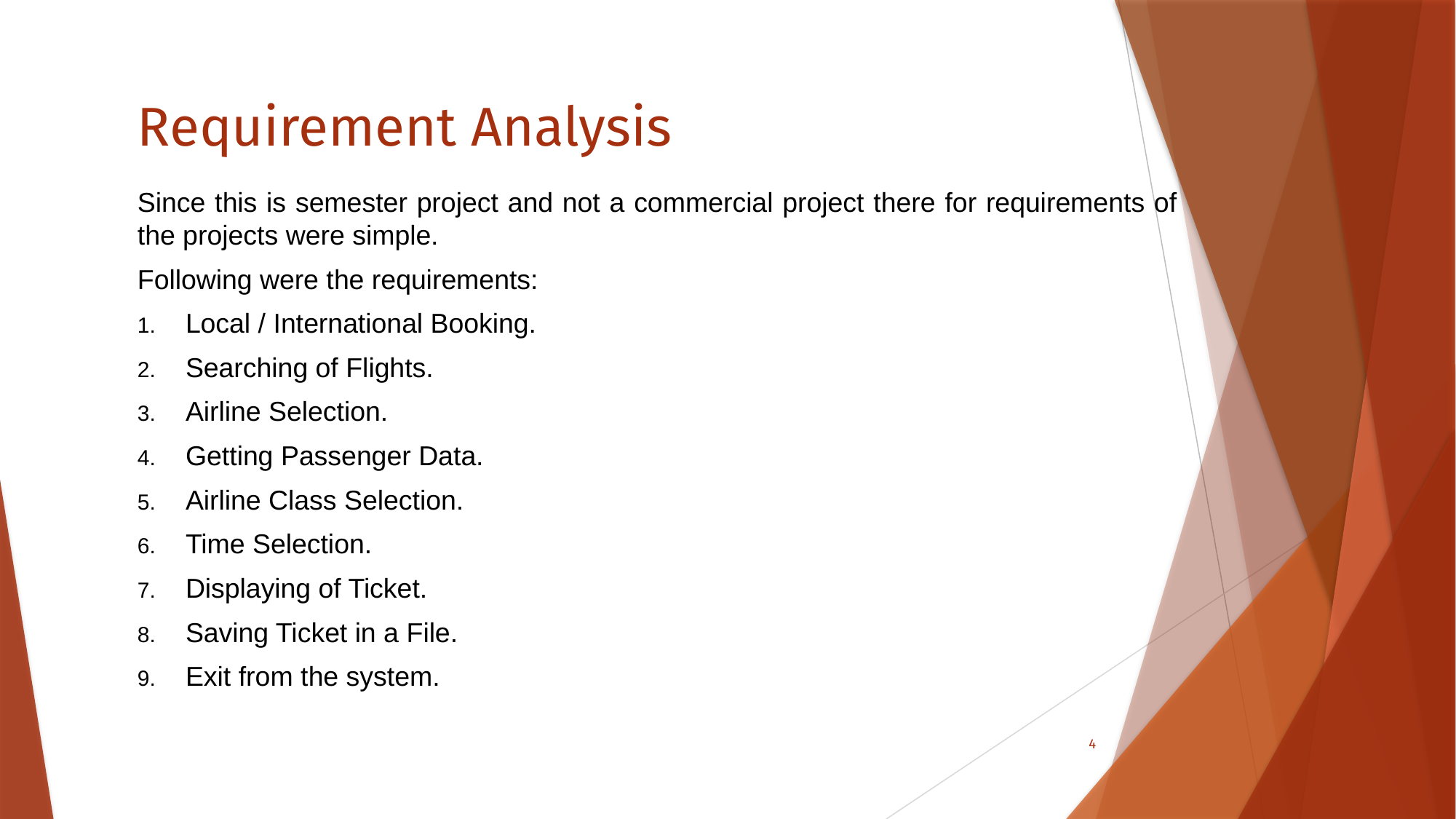

# Requirement Analysis
Since this is semester project and not a commercial project there for requirements of the projects were simple.
Following were the requirements:
Local / International Booking.
Searching of Flights.
Airline Selection.
Getting Passenger Data.
Airline Class Selection.
Time Selection.
Displaying of Ticket.
Saving Ticket in a File.
Exit from the system.
4